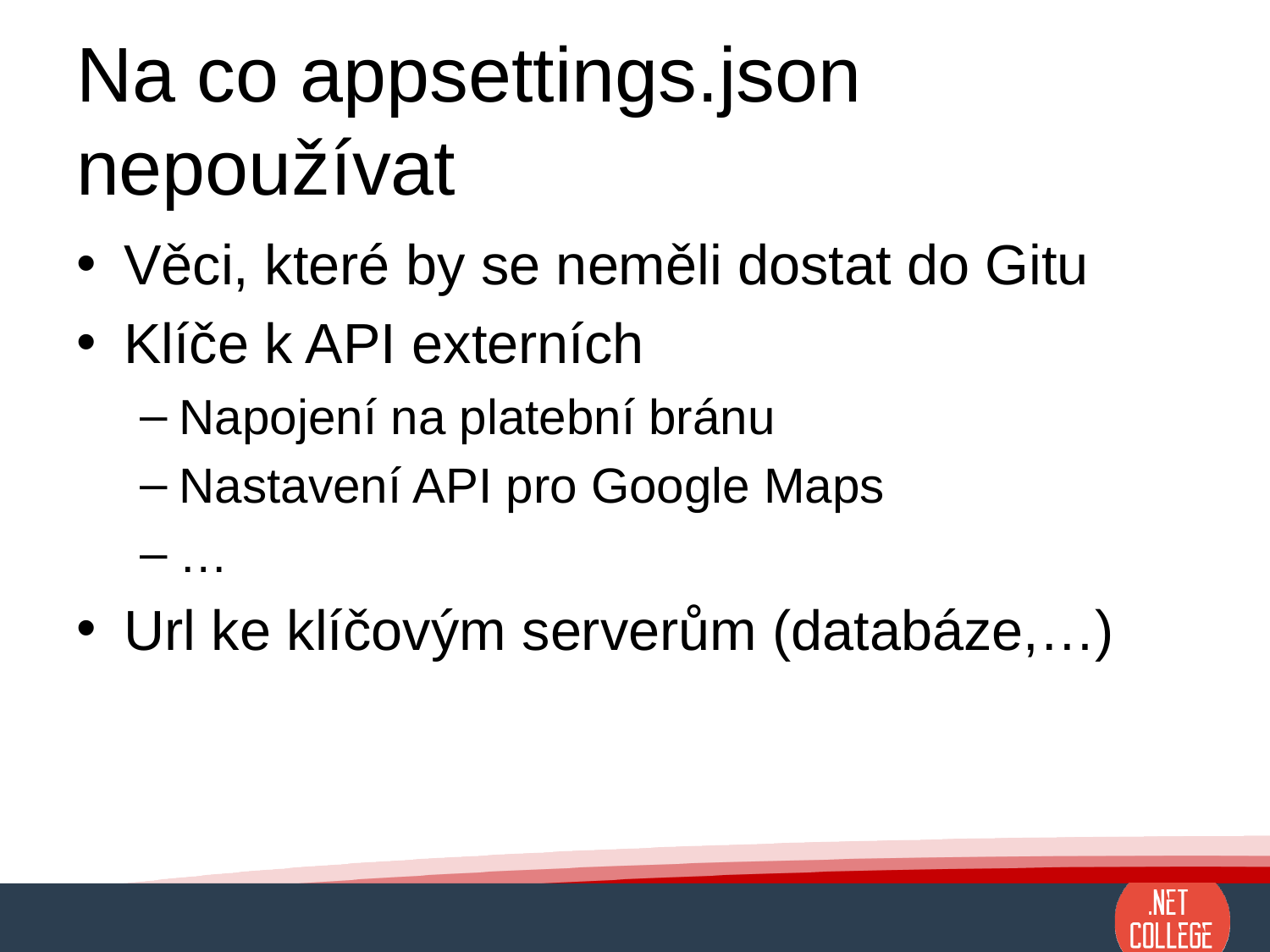

# Na co appsettings.json nepoužívat
Věci, které by se neměli dostat do Gitu
Klíče k API externích
Napojení na platební bránu
Nastavení API pro Google Maps
…
Url ke klíčovým serverům (databáze,…)